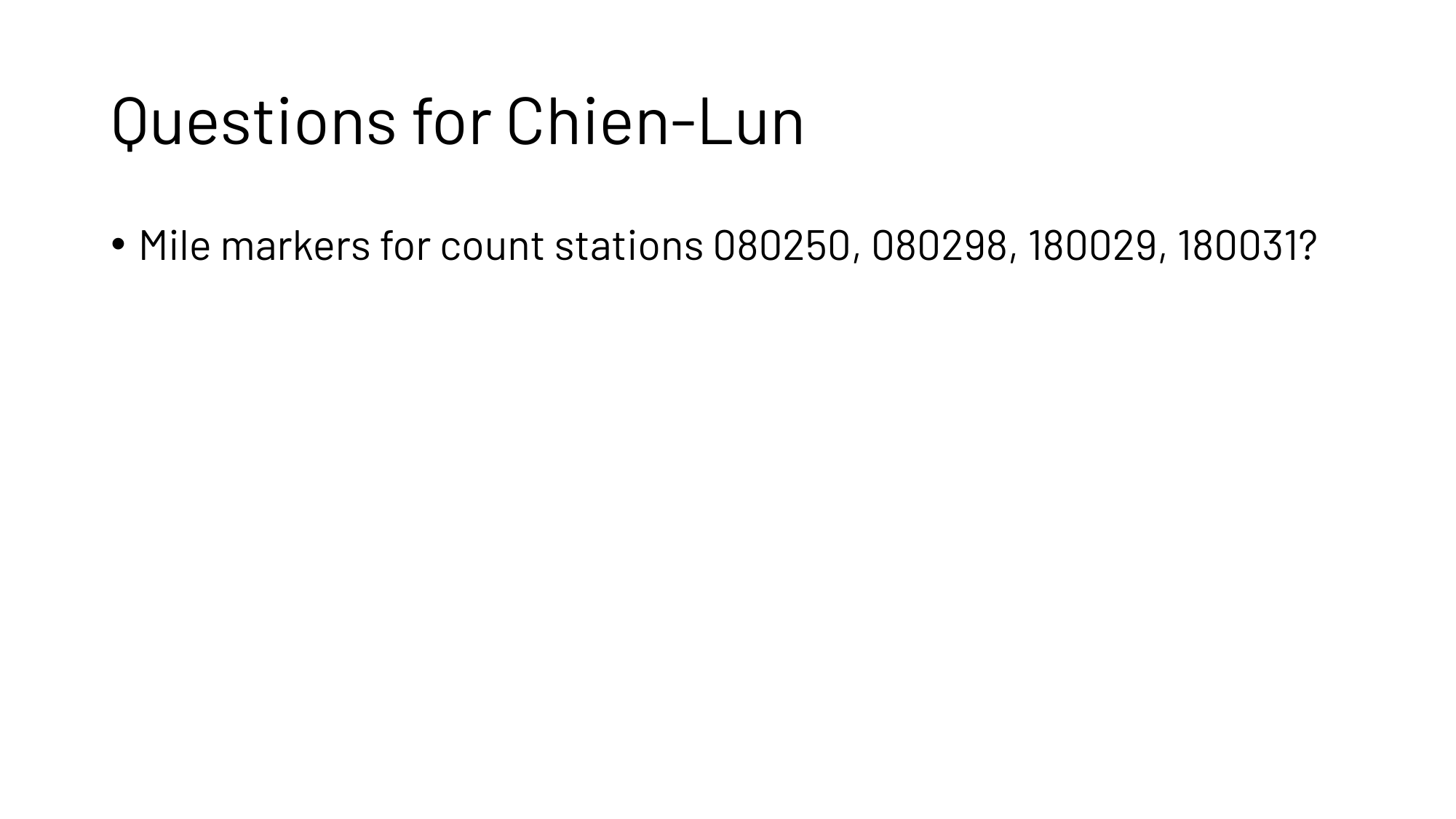

# Questions for Chien-Lun
Mile markers for count stations 080250, 080298, 180029, 180031?